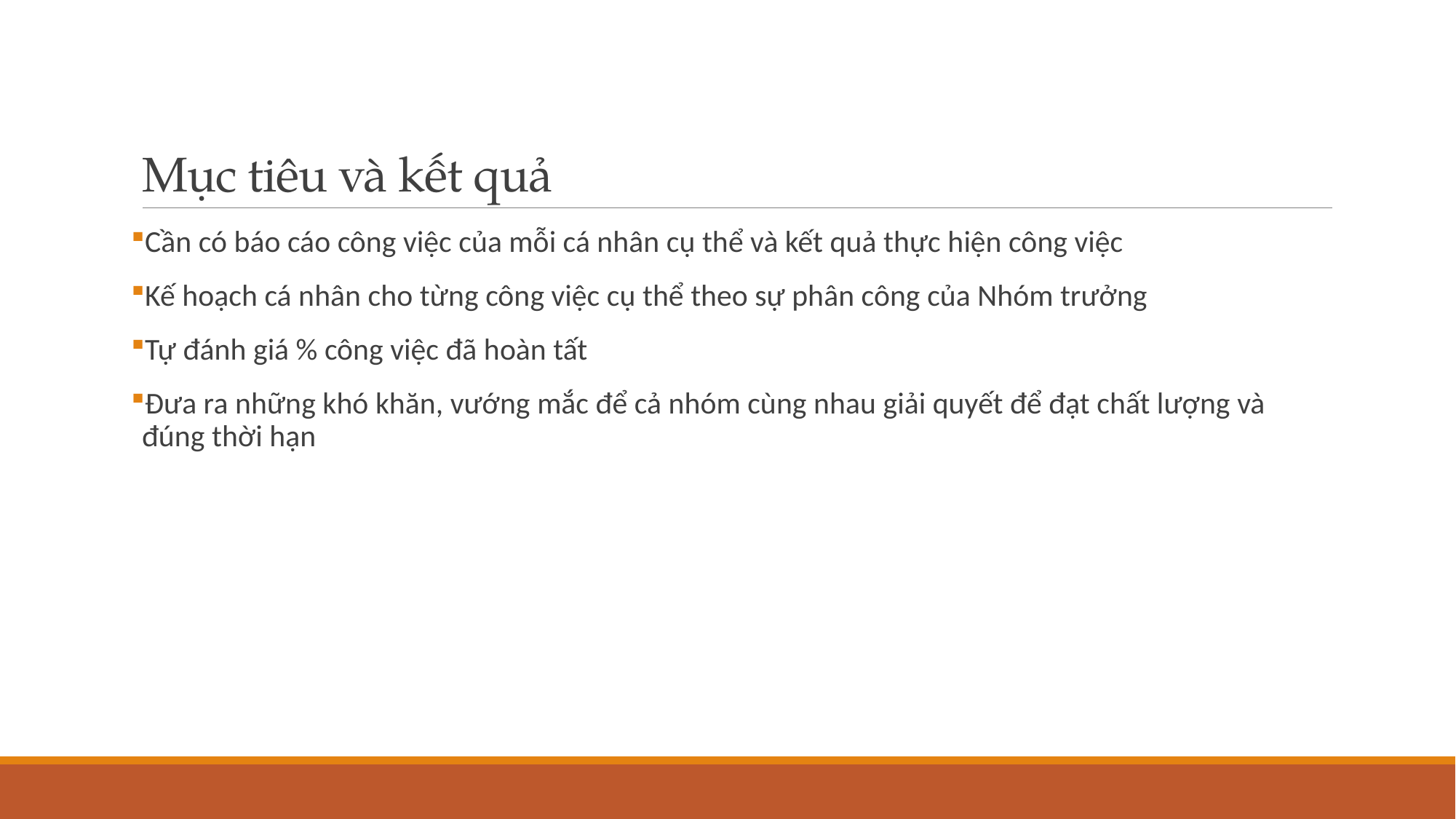

# Mục tiêu và kết quả
Cần có báo cáo công việc của mỗi cá nhân cụ thể và kết quả thực hiện công việc
Kế hoạch cá nhân cho từng công việc cụ thể theo sự phân công của Nhóm trưởng
Tự đánh giá % công việc đã hoàn tất
Đưa ra những khó khăn, vướng mắc để cả nhóm cùng nhau giải quyết để đạt chất lượng và đúng thời hạn